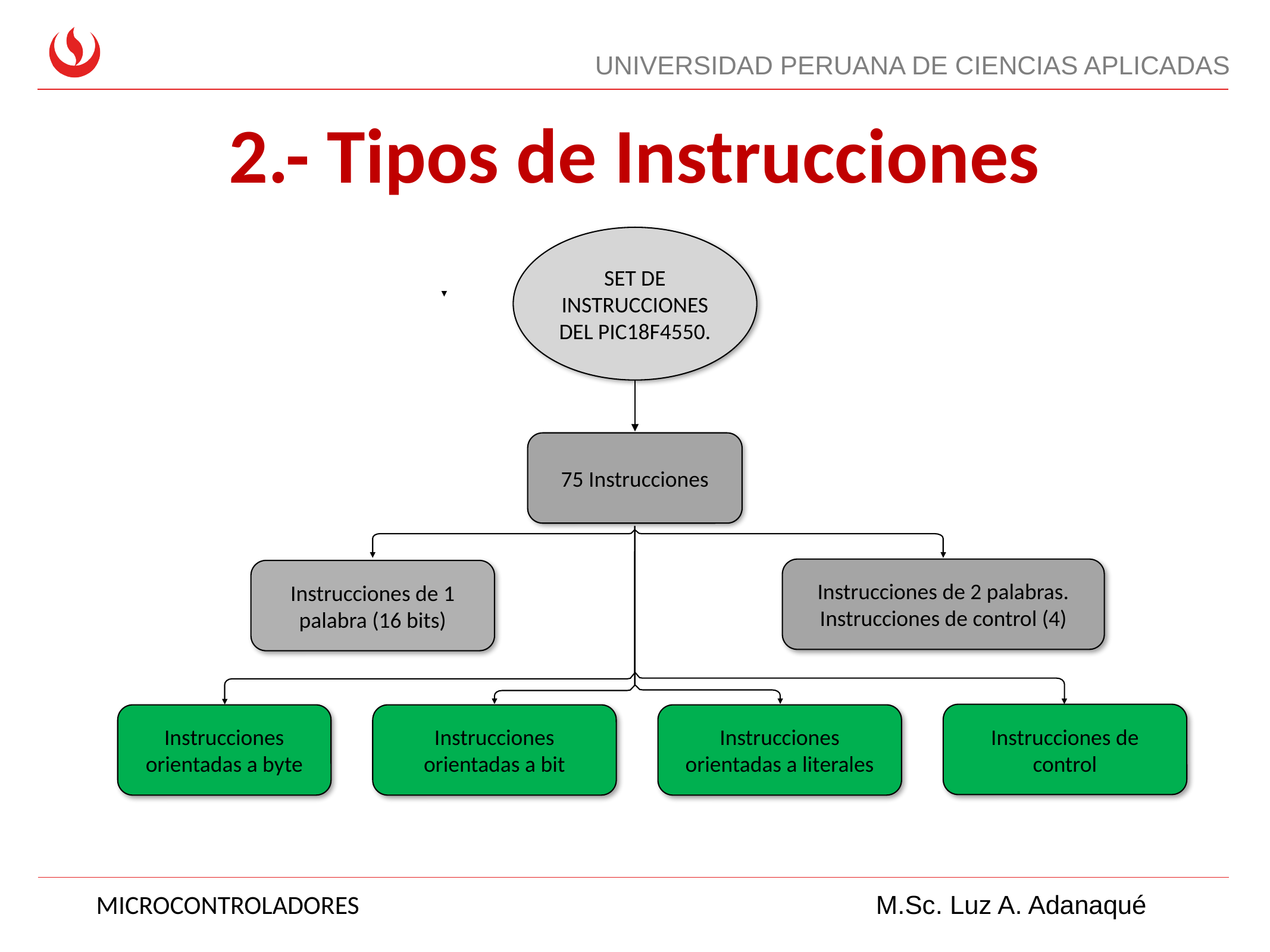

# 2.- Tipos de Instrucciones

SET DE INSTRUCCIONES DEL PIC18F4550.

75 Instrucciones

Instrucciones de 2 palabras.
Instrucciones de control (4)
Instrucciones de 1 palabra (16 bits)

Instrucciones de control
Instrucciones orientadas a byte
Instrucciones orientadas a bit
Instrucciones orientadas a literales